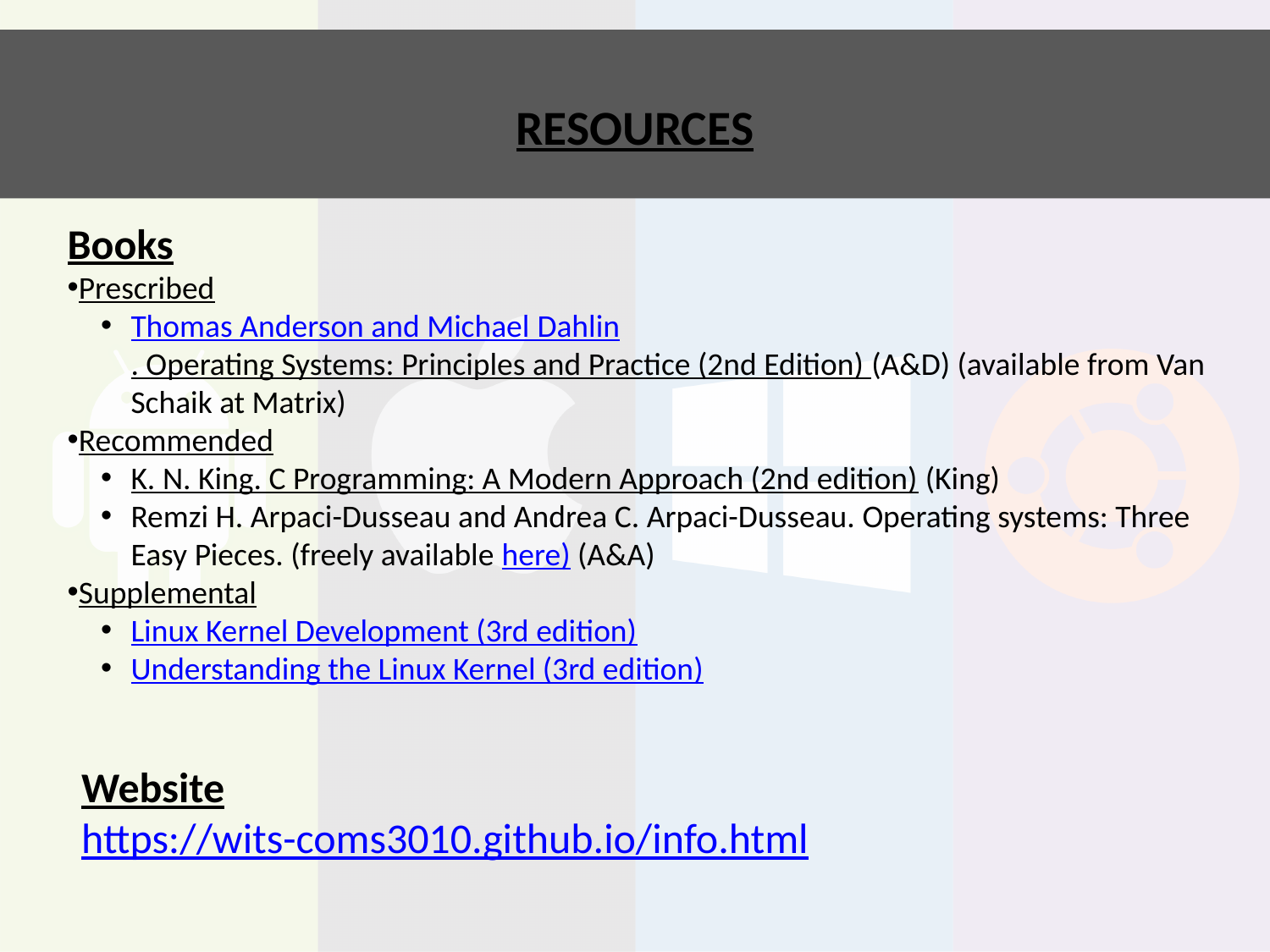

# RESOURCES
Books
Prescribed
Thomas Anderson and Michael Dahlin. Operating Systems: Principles and Practice (2nd Edition) (A&D) (available from Van Schaik at Matrix)
Recommended
K. N. King. C Programming: A Modern Approach (2nd edition) (King)
Remzi H. Arpaci-Dusseau and Andrea C. Arpaci-Dusseau. Operating systems: Three Easy Pieces. (freely available here) (A&A)
Supplemental
Linux Kernel Development (3rd edition)
Understanding the Linux Kernel (3rd edition)

Website
https://wits-coms3010.github.io/info.html